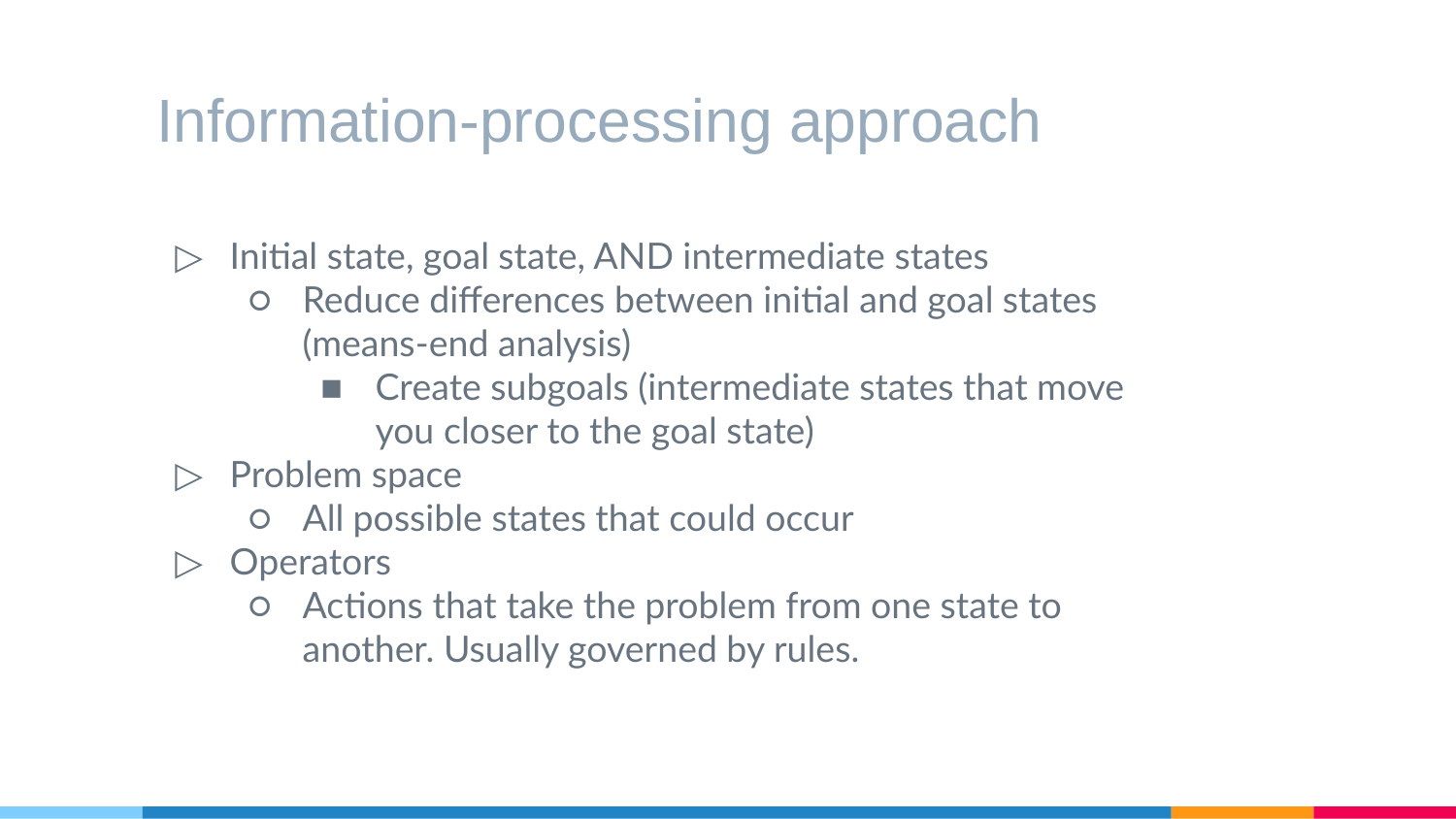

# Information-processing approach
Initial state, goal state, AND intermediate states
Reduce differences between initial and goal states (means-end analysis)
Create subgoals (intermediate states that move you closer to the goal state)
Problem space
All possible states that could occur
Operators
Actions that take the problem from one state to another. Usually governed by rules.